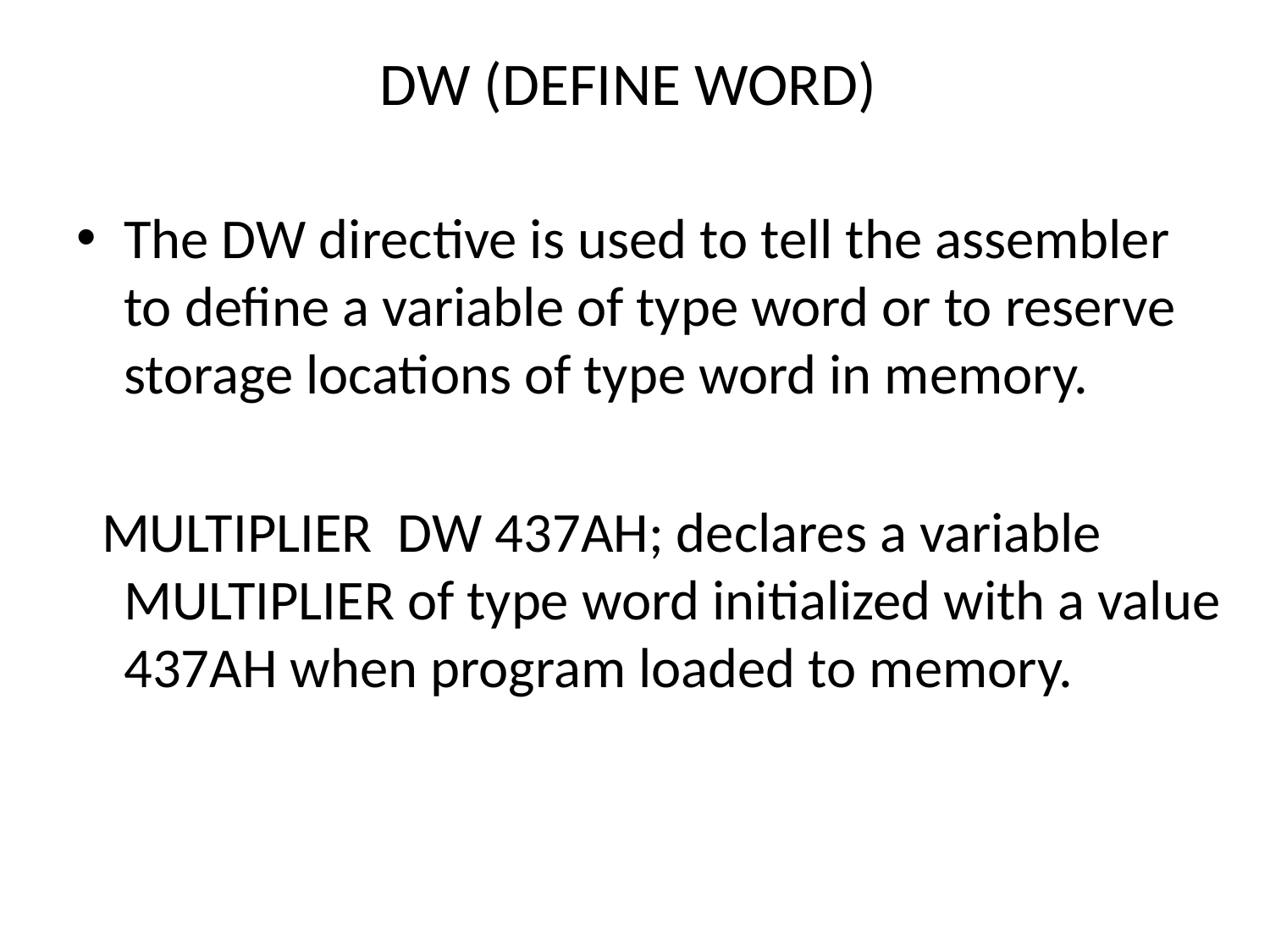

# DW (DEFINE WORD)
The DW directive is used to tell the assembler to define a variable of type word or to reserve storage locations of type word in memory.

  MULTIPLIER  DW 437AH; declares a variable MULTIPLIER of type word initialized with a value 437AH when program loaded to memory.